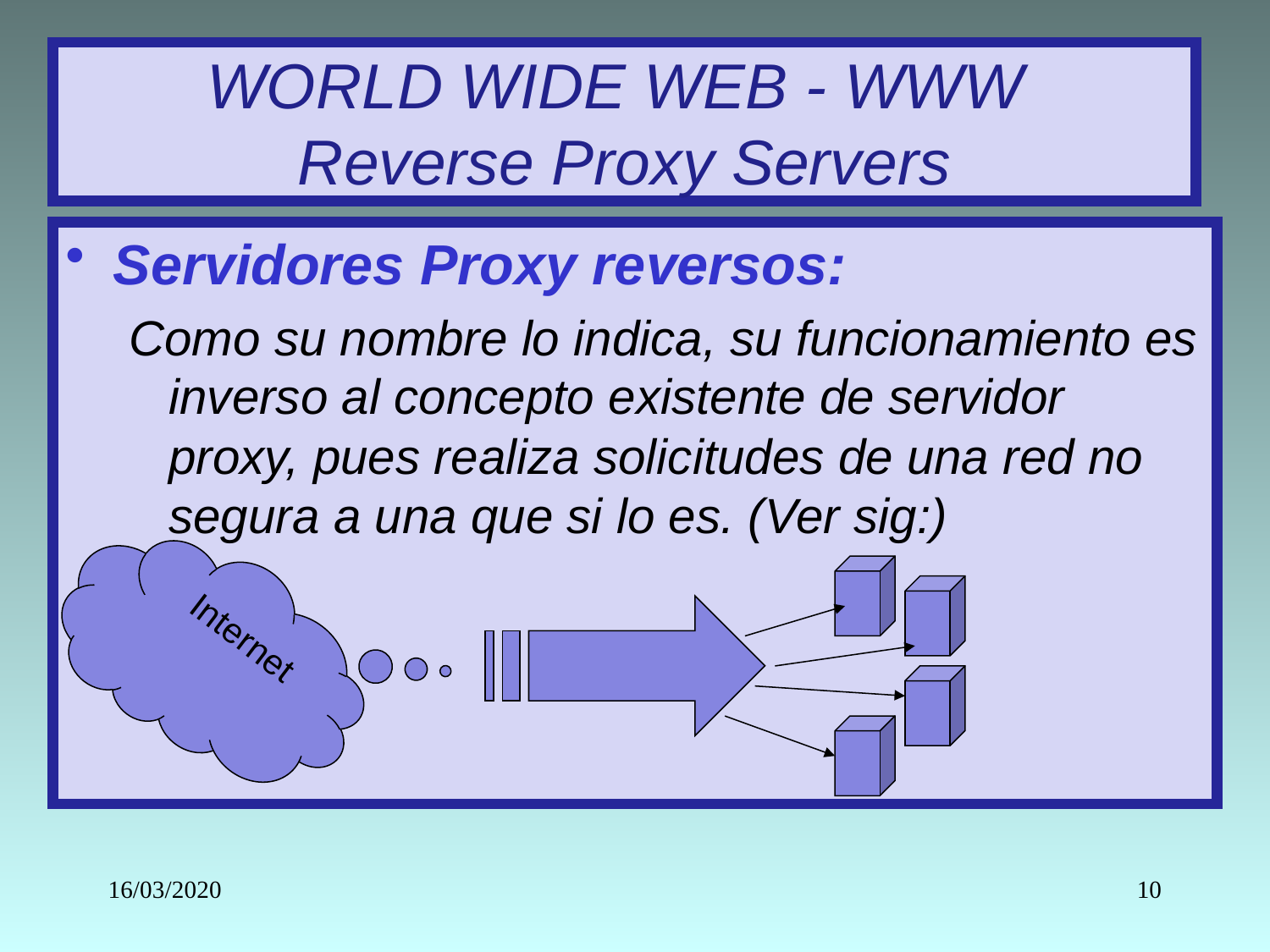

# WORLD WIDE WEB - WWW Reverse Proxy Servers
Servidores Proxy reversos:
Como su nombre lo indica, su funcionamiento es inverso al concepto existente de servidor proxy, pues realiza solicitudes de una red no segura a una que si lo es. (Ver sig:)
Internet

16/03/2020
10